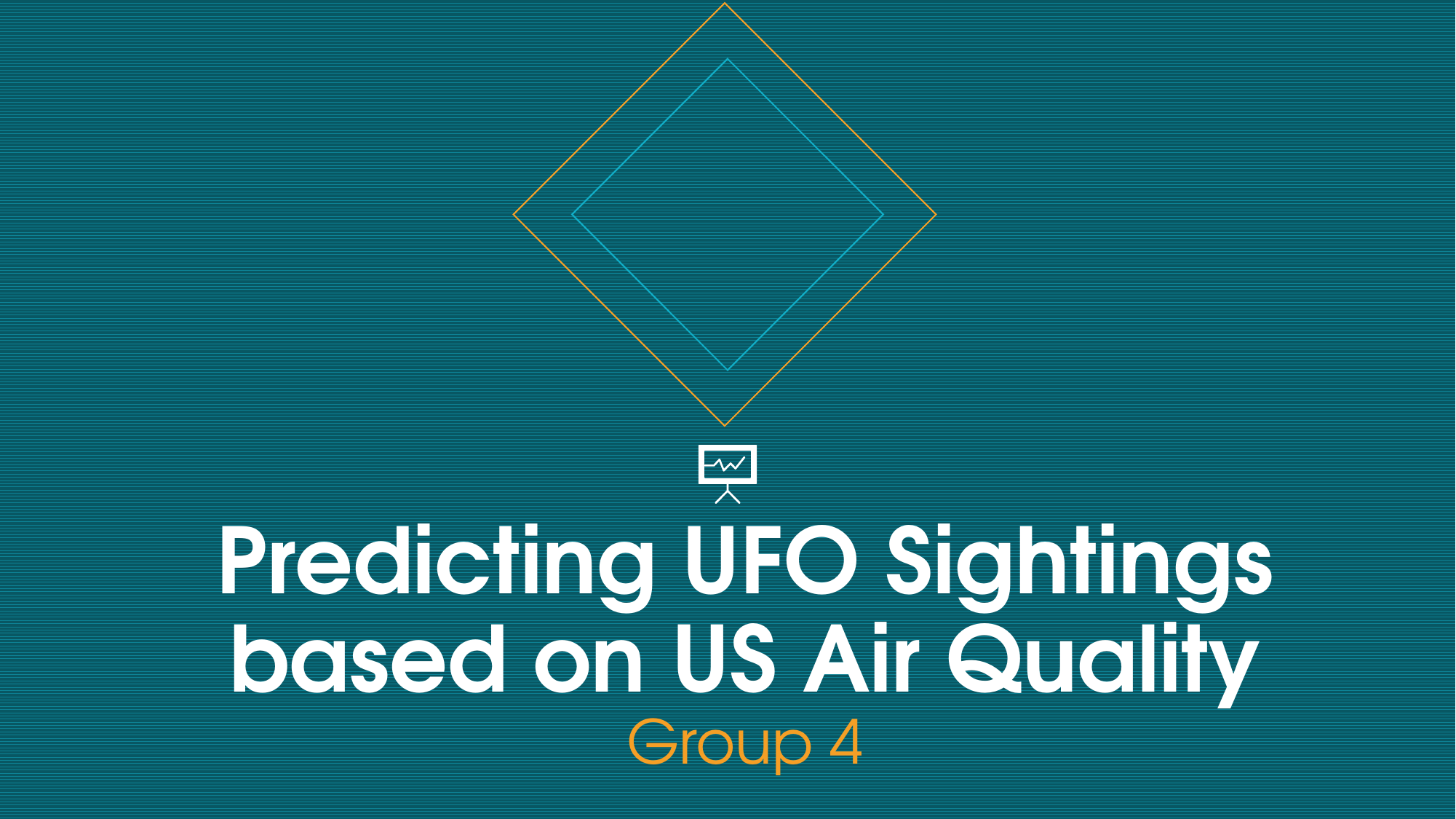

# Predicting UFO Sightings based on US Air Quality Group 4